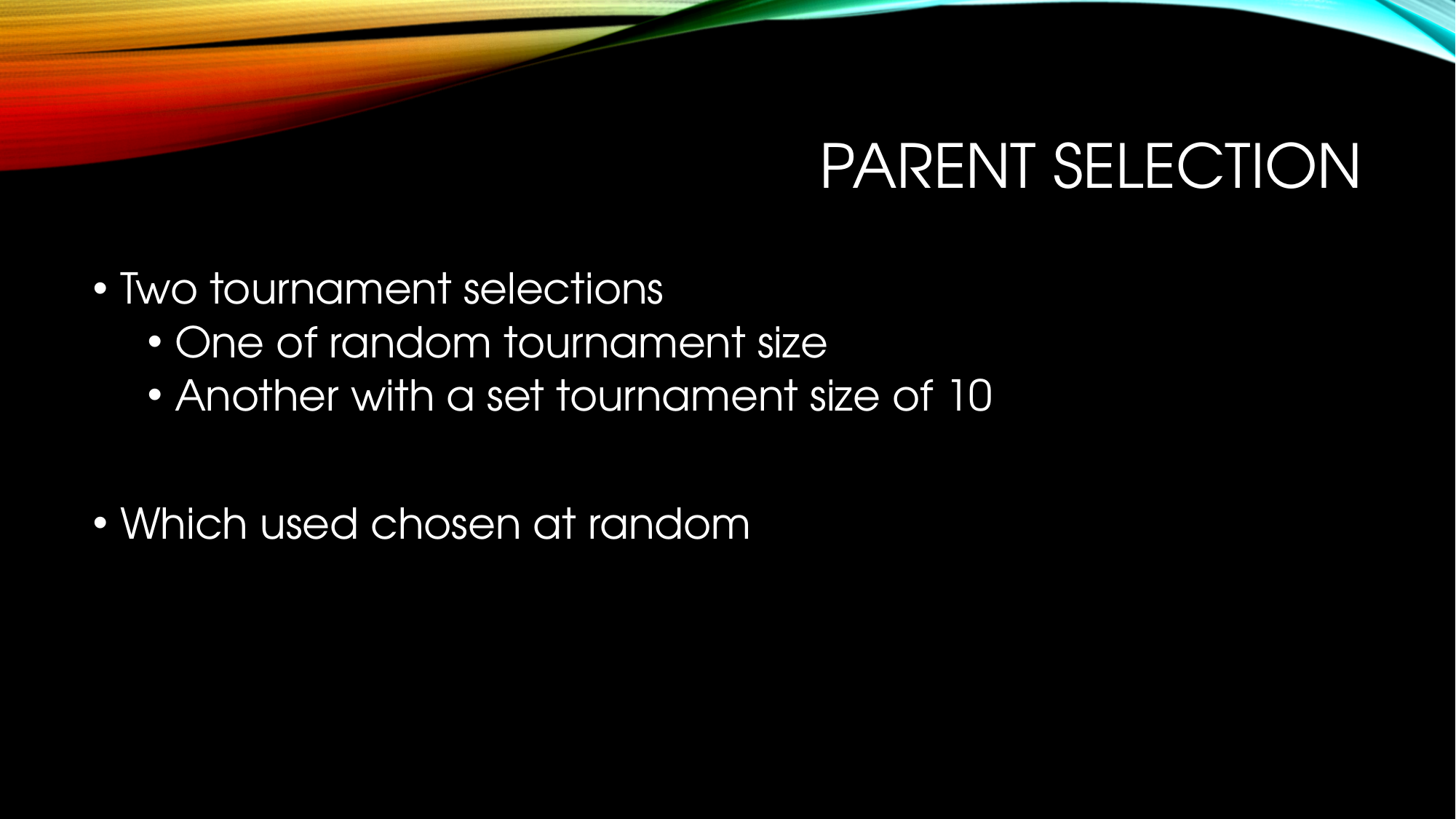

# Parent Selection
Two tournament selections
One of random tournament size
Another with a set tournament size of 10

Which used chosen at random